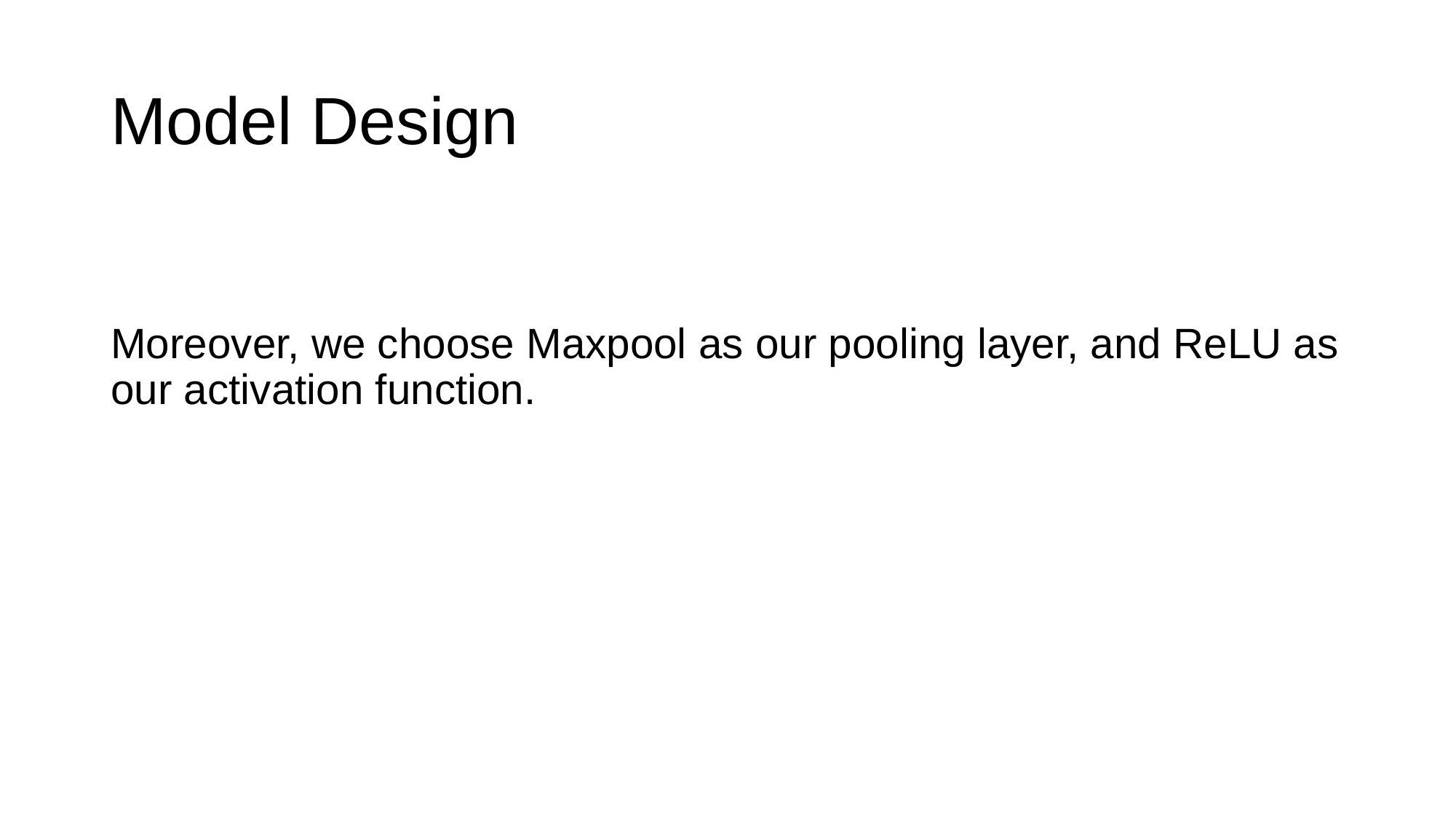

# Model Design
Moreover, we choose Maxpool as our pooling layer, and ReLU as our activation function.